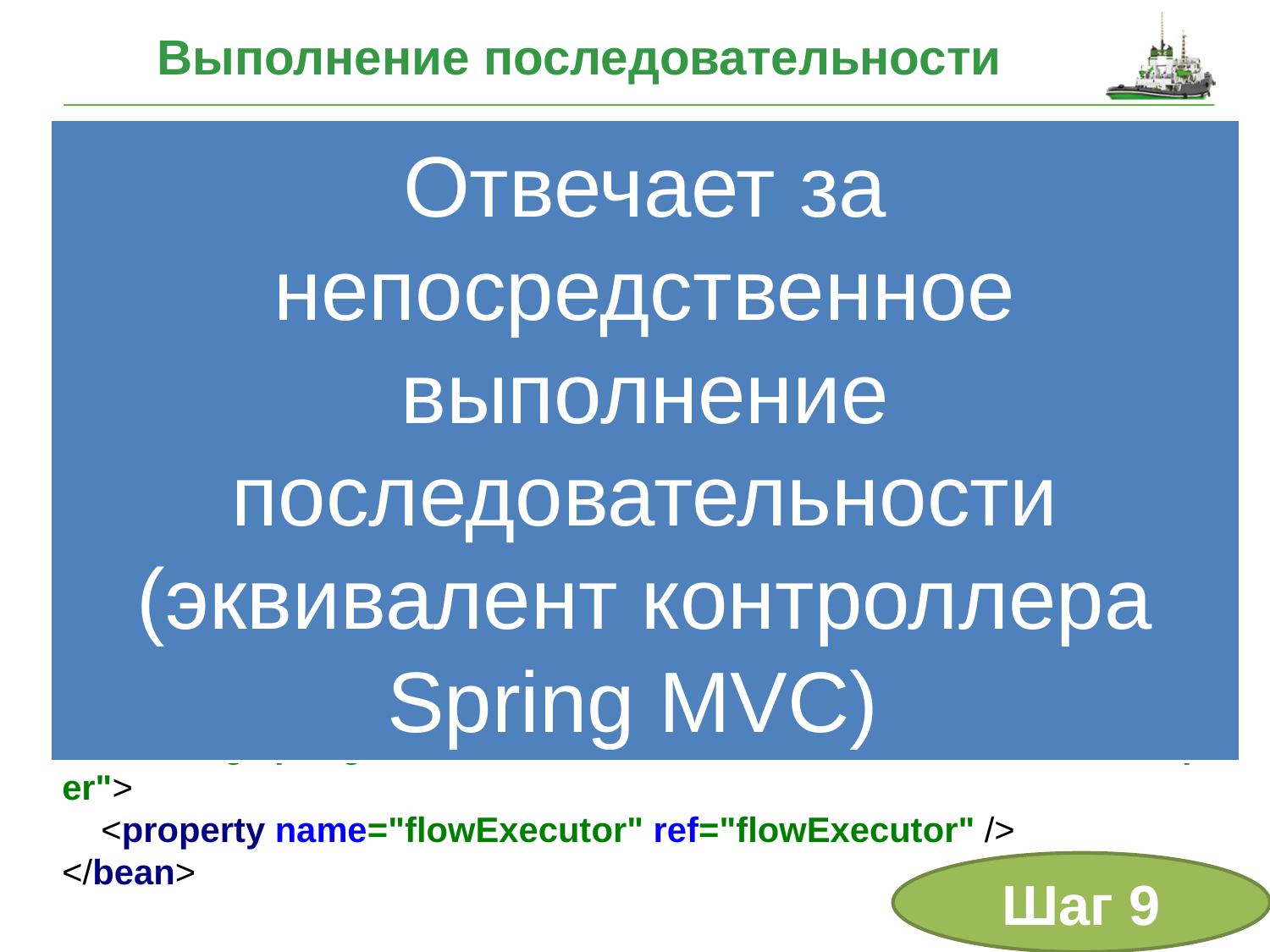

# Выполнение последовательности

	 Компонент FlowHandlerAdapter является эквивалентом контроллера Spring MVC, в том смысле что он обрабатывает входящие запросы к последовательности.
	Этот компонент-обработчик играет роль моста между DispatcherServlet и Spring Web Flow. Он обрабатывает запросы к последовательности и управляет ими.
<bean class="org.springframework.webflow.mvc.servlet.FlowHandlerAdapter">
    <property name="flowExecutor" ref="flowExecutor" />
</bean>
Шаг 9